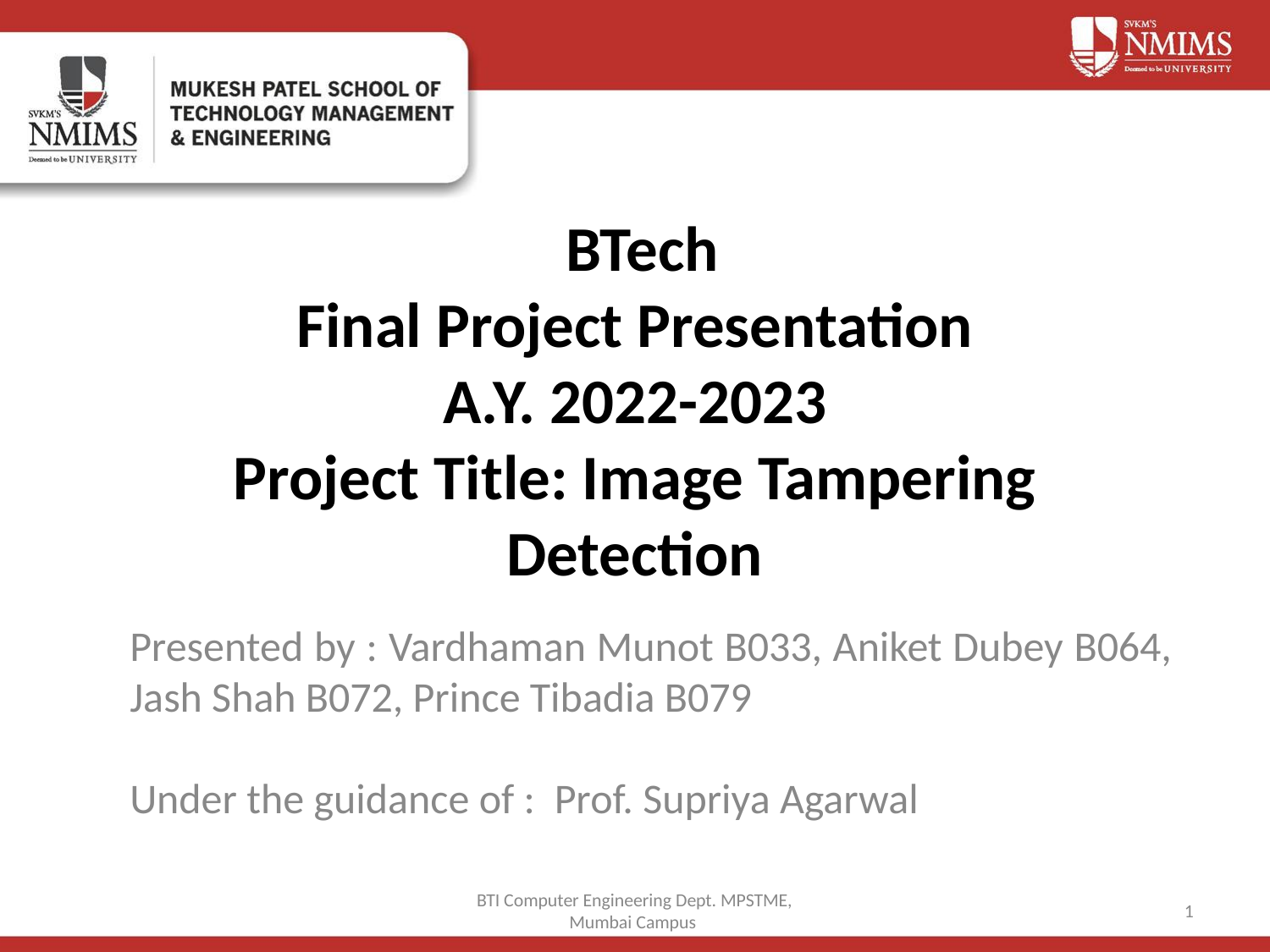

# BTech Final Project Presentation A.Y. 2022-2023 Project Title: Image Tampering Detection
Presented by : Vardhaman Munot B033, Aniket Dubey B064,   Jash Shah B072, Prince Tibadia B079

Under the guidance of :  Prof. Supriya Agarwal
BTI Computer Engineering Dept. MPSTME, Mumbai Campus
1